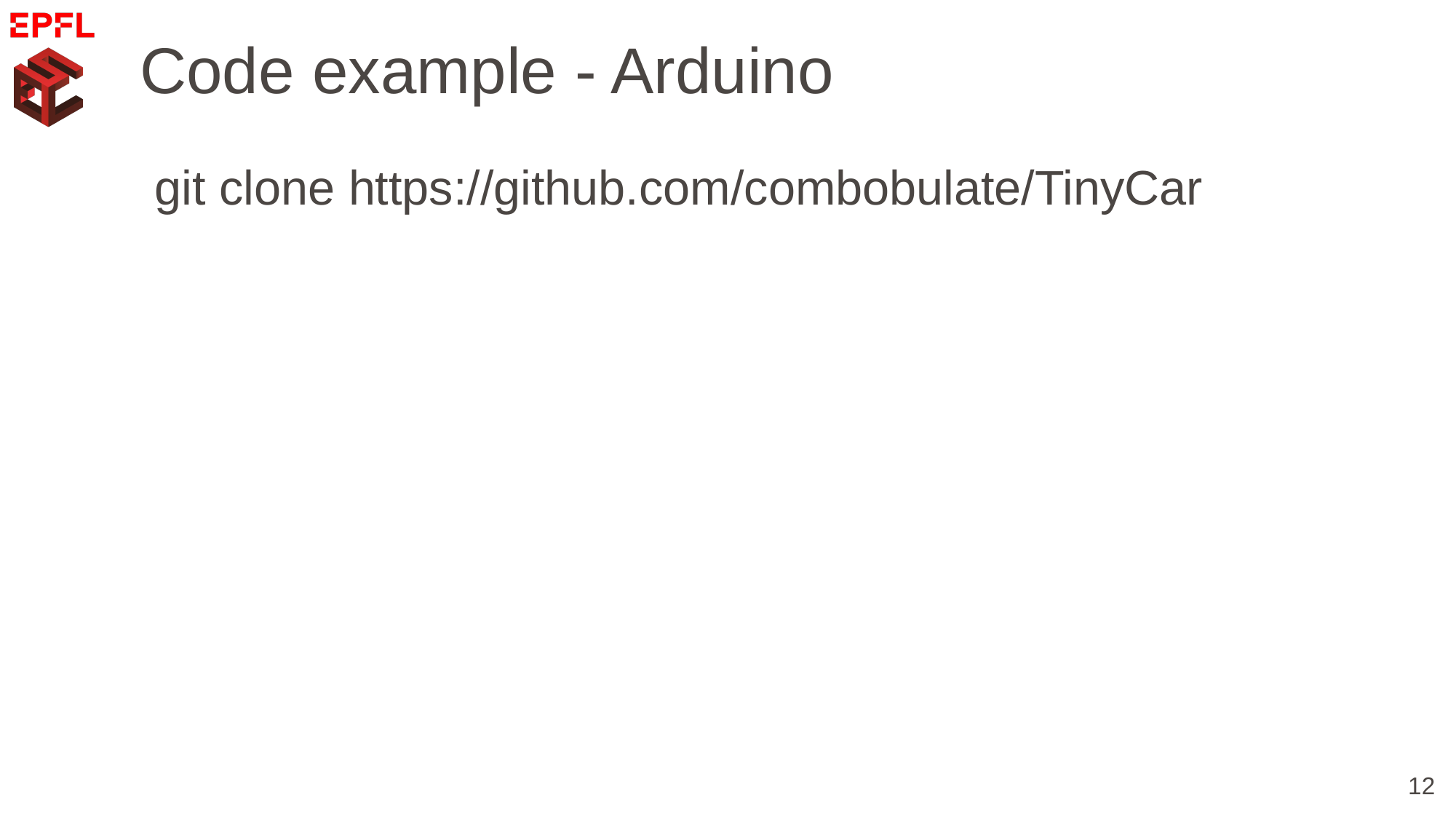

# Code example - Arduino
git clone https://github.com/combobulate/TinyCar
12